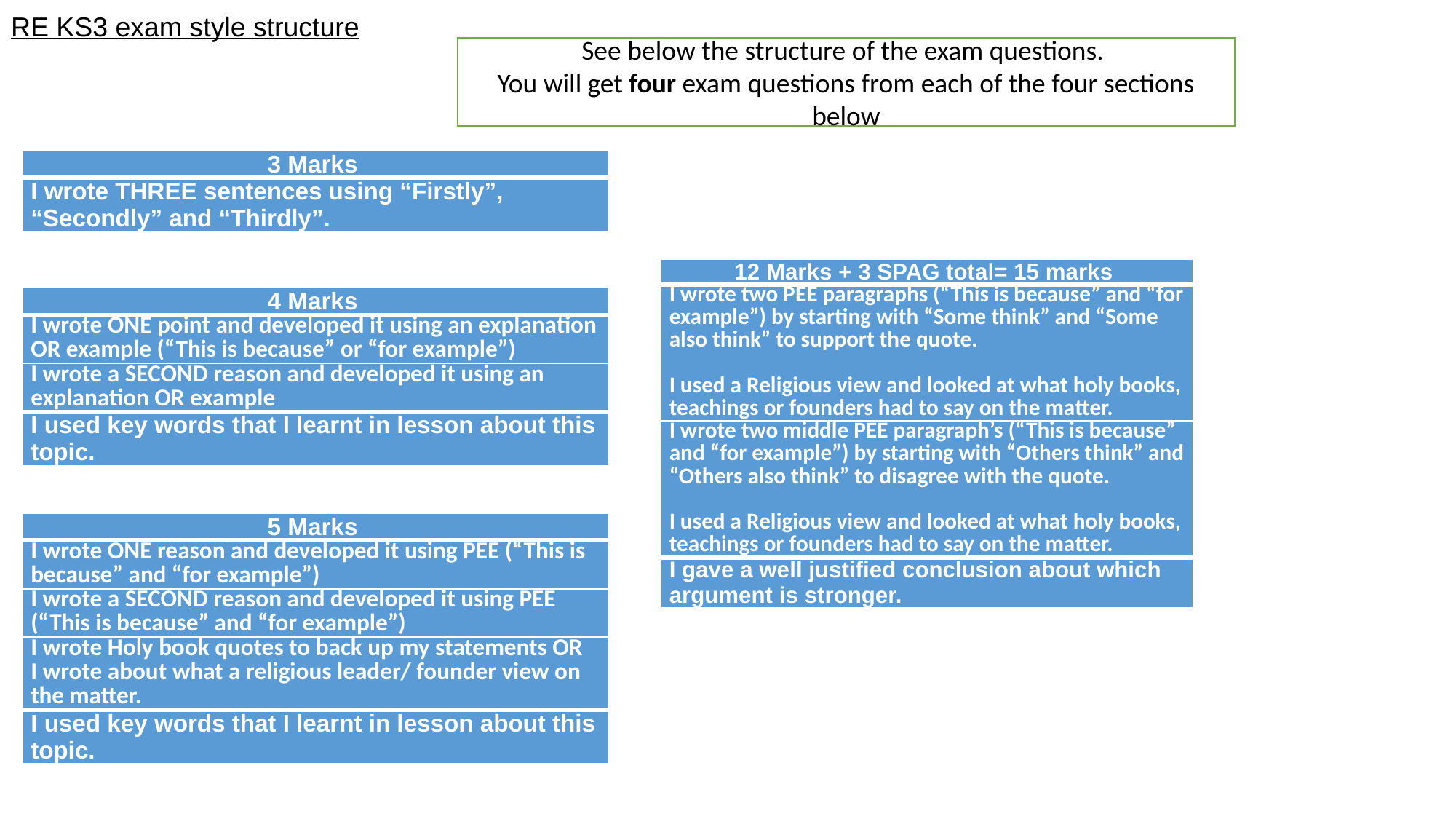

RE KS3 exam style structure
See below the structure of the exam questions.
You will get four exam questions from each of the four sections below
| 3 Marks |
| --- |
| I wrote THREE sentences using “Firstly”, “Secondly” and “Thirdly”. |
| 12 Marks + 3 SPAG total= 15 marks |
| --- |
| I wrote two PEE paragraphs (“This is because” and “for example”) by starting with “Some think” and “Some also think” to support the quote.   I used a Religious view and looked at what holy books, teachings or founders had to say on the matter. |
| I wrote two middle PEE paragraph’s (“This is because” and “for example”) by starting with “Others think” and “Others also think” to disagree with the quote.   I used a Religious view and looked at what holy books, teachings or founders had to say on the matter. |
| I gave a well justified conclusion about which argument is stronger. |
| 4 Marks |
| --- |
| I wrote ONE point and developed it using an explanation OR example (“This is because” or “for example”) |
| I wrote a SECOND reason and developed it using an explanation OR example |
| I used key words that I learnt in lesson about this topic. |
| 5 Marks |
| --- |
| I wrote ONE reason and developed it using PEE (“This is because” and “for example”) |
| I wrote a SECOND reason and developed it using PEE (“This is because” and “for example”) |
| I wrote Holy book quotes to back up my statements OR I wrote about what a religious leader/ founder view on the matter. |
| I used key words that I learnt in lesson about this topic. |